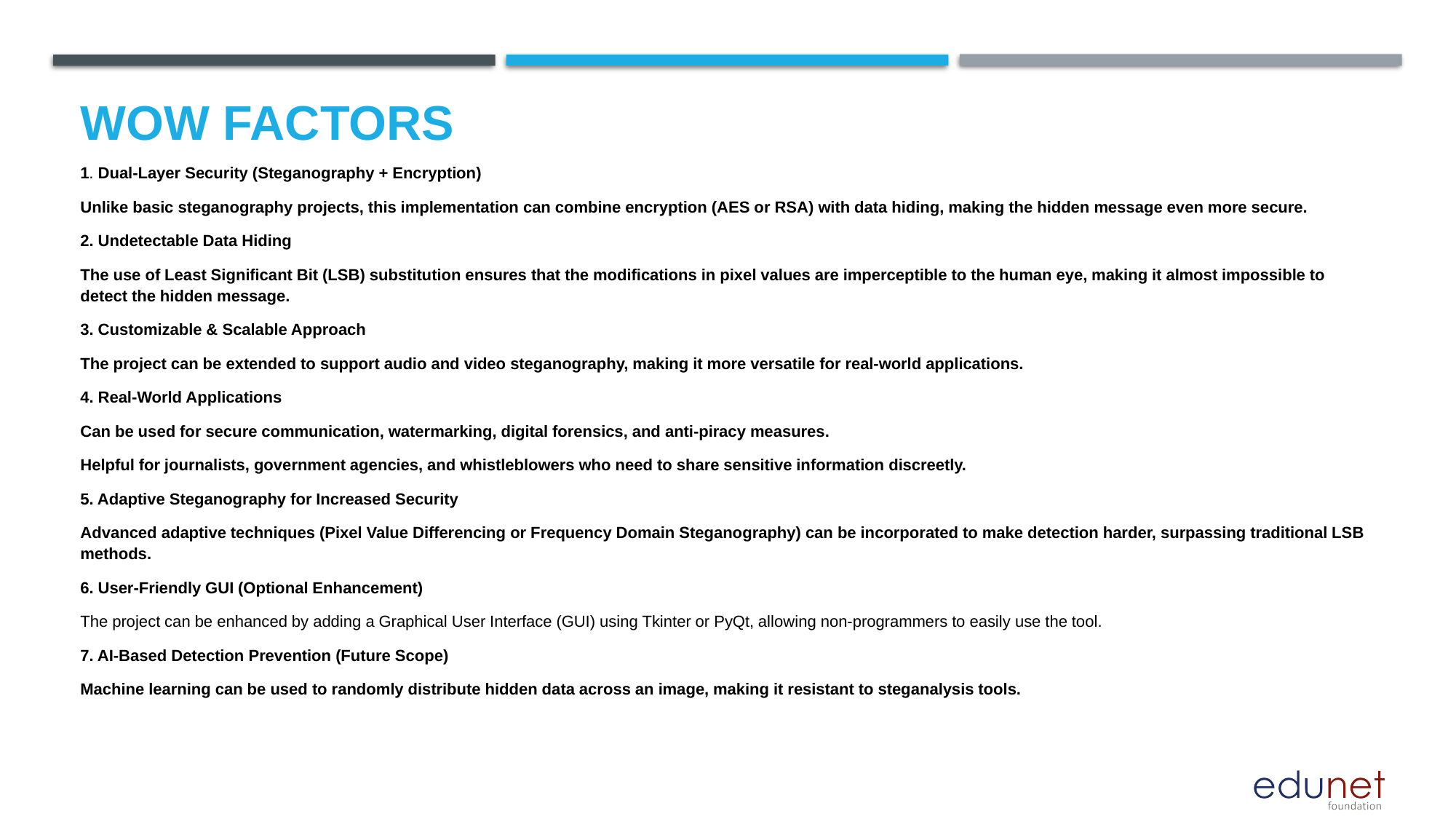

# Wow factors
1. Dual-Layer Security (Steganography + Encryption)
Unlike basic steganography projects, this implementation can combine encryption (AES or RSA) with data hiding, making the hidden message even more secure.
2. Undetectable Data Hiding
The use of Least Significant Bit (LSB) substitution ensures that the modifications in pixel values are imperceptible to the human eye, making it almost impossible to detect the hidden message.
3. Customizable & Scalable Approach
The project can be extended to support audio and video steganography, making it more versatile for real-world applications.
4. Real-World Applications
Can be used for secure communication, watermarking, digital forensics, and anti-piracy measures.
Helpful for journalists, government agencies, and whistleblowers who need to share sensitive information discreetly.
5. Adaptive Steganography for Increased Security
Advanced adaptive techniques (Pixel Value Differencing or Frequency Domain Steganography) can be incorporated to make detection harder, surpassing traditional LSB methods.
6. User-Friendly GUI (Optional Enhancement)
The project can be enhanced by adding a Graphical User Interface (GUI) using Tkinter or PyQt, allowing non-programmers to easily use the tool.
7. AI-Based Detection Prevention (Future Scope)
Machine learning can be used to randomly distribute hidden data across an image, making it resistant to steganalysis tools.